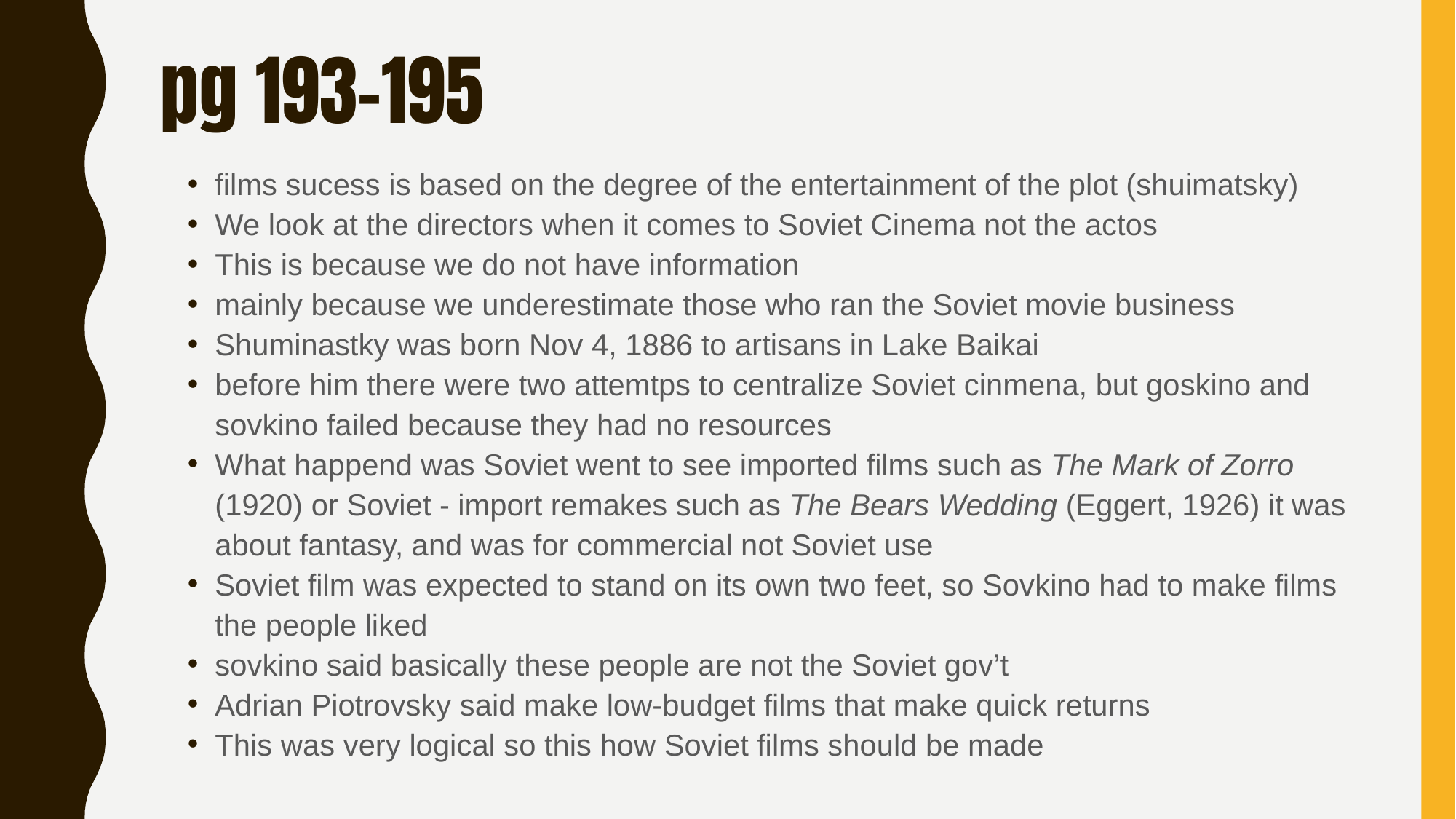

# pg 193-195
films sucess is based on the degree of the entertainment of the plot (shuimatsky)
We look at the directors when it comes to Soviet Cinema not the actos
This is because we do not have information
mainly because we underestimate those who ran the Soviet movie business
Shuminastky was born Nov 4, 1886 to artisans in Lake Baikai
before him there were two attemtps to centralize Soviet cinmena, but goskino and sovkino failed because they had no resources
What happend was Soviet went to see imported films such as The Mark of Zorro (1920) or Soviet - import remakes such as The Bears Wedding (Eggert, 1926) it was about fantasy, and was for commercial not Soviet use
Soviet film was expected to stand on its own two feet, so Sovkino had to make films the people liked
sovkino said basically these people are not the Soviet gov’t
Adrian Piotrovsky said make low-budget films that make quick returns
This was very logical so this how Soviet films should be made